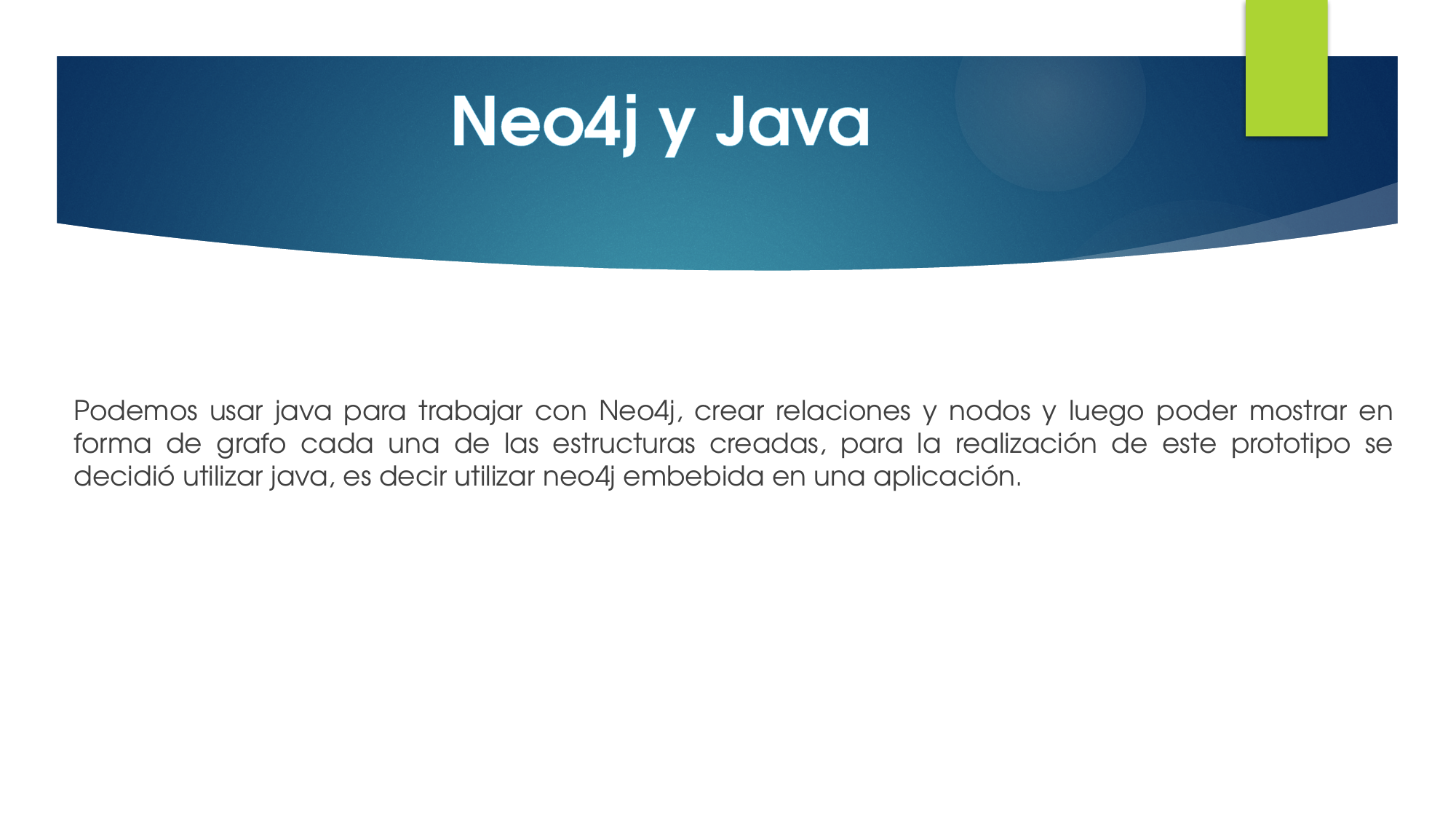

# Neo4j y Java
Podemos usar java para trabajar con Neo4j, crear relaciones y nodos y luego poder mostrar en forma de grafo cada una de las estructuras creadas, para la realización de este prototipo se decidió utilizar java, es decir utilizar neo4j embebida en una aplicación.